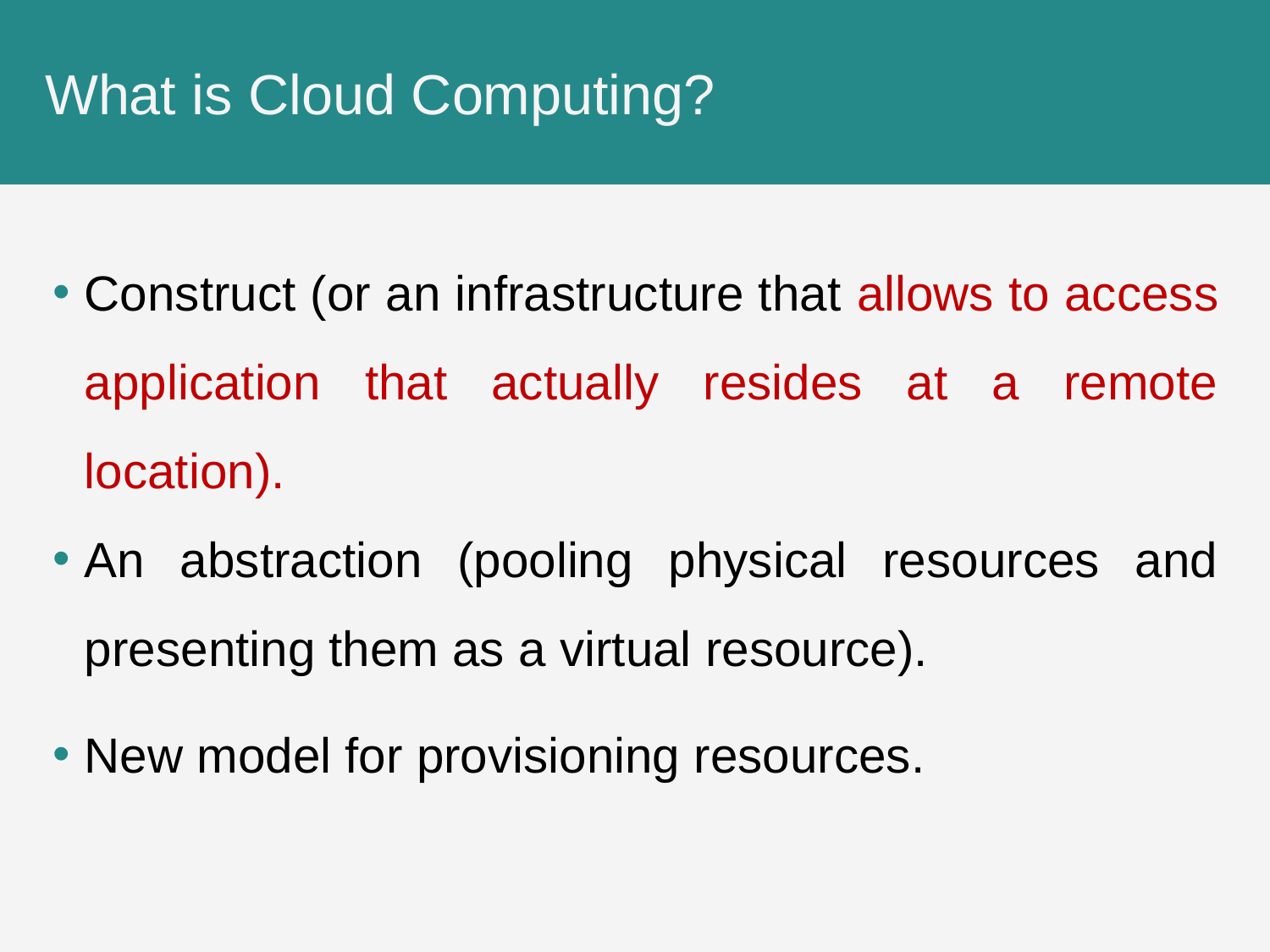

# What is Cloud Computing?
Construct (or an infrastructure that allows to access application that actually resides at a remote location).
An abstraction (pooling physical resources and presenting them as a virtual resource).
New model for provisioning resources.